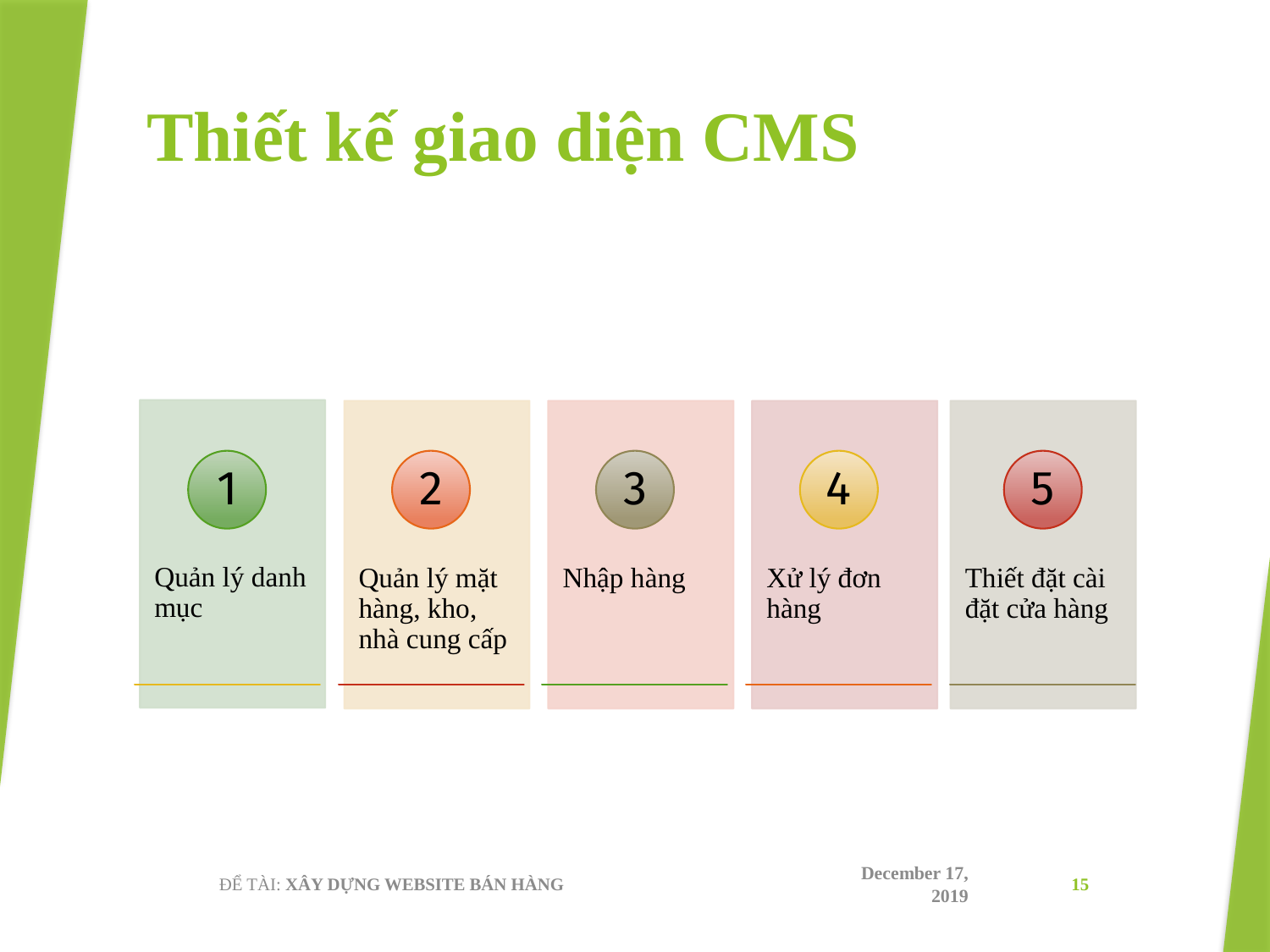

# Thiết kế giao diện CMS
Quản lý danh mục
1
Quản lý mặt hàng, kho, nhà cung cấp
2
Nhập hàng
3
Xử lý đơn hàng
4
Thiết đặt cài đặt cửa hàng
5

ĐỂ TÀI: XÂY DỰNG WEBSITE BÁN HÀNG
December 17, 2019
15